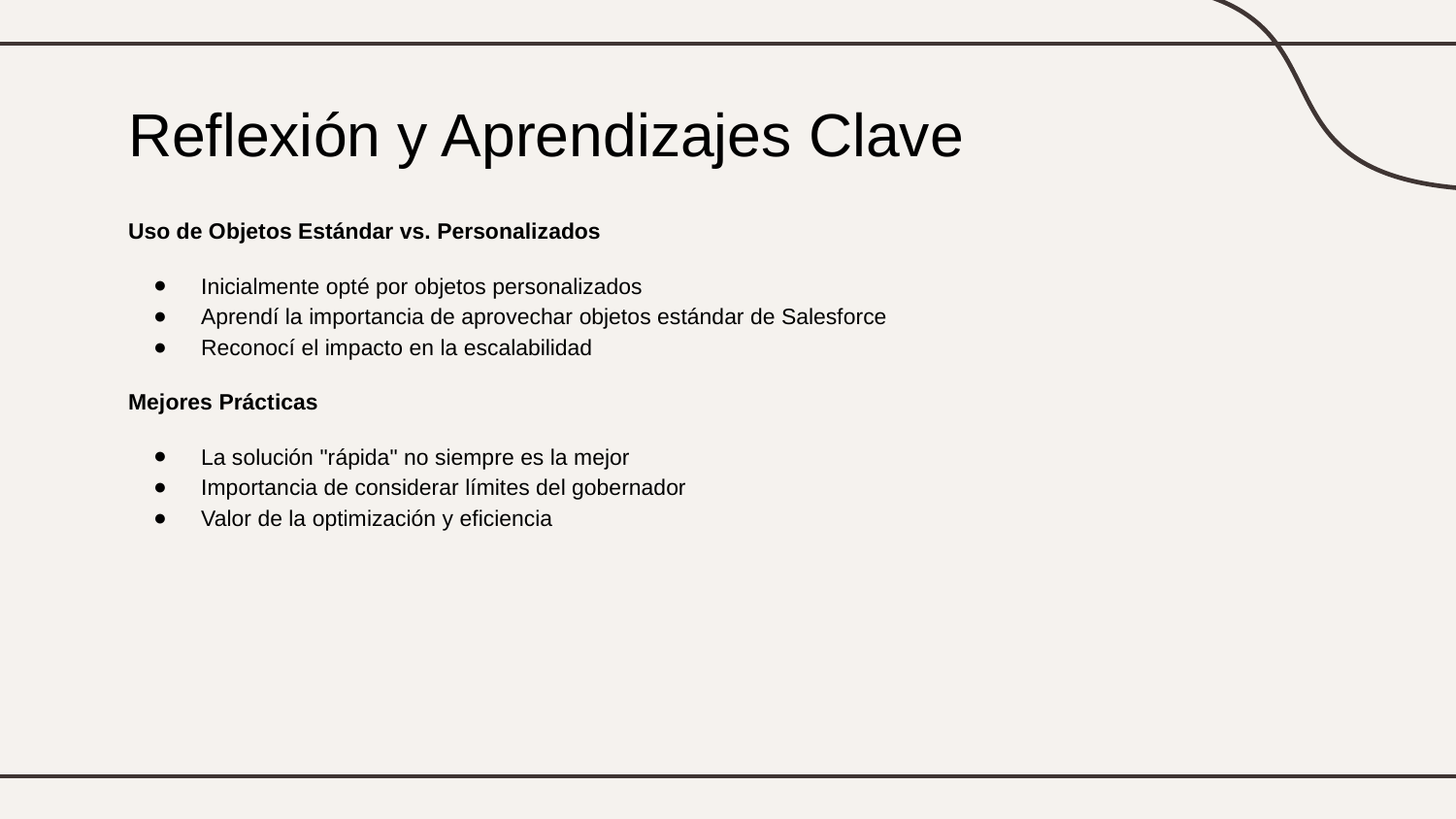

# Reflexión y Aprendizajes Clave

Uso de Objetos Estándar vs. Personalizados
Inicialmente opté por objetos personalizados
Aprendí la importancia de aprovechar objetos estándar de Salesforce
Reconocí el impacto en la escalabilidad
Mejores Prácticas
La solución "rápida" no siempre es la mejor
Importancia de considerar límites del gobernador
Valor de la optimización y eficiencia